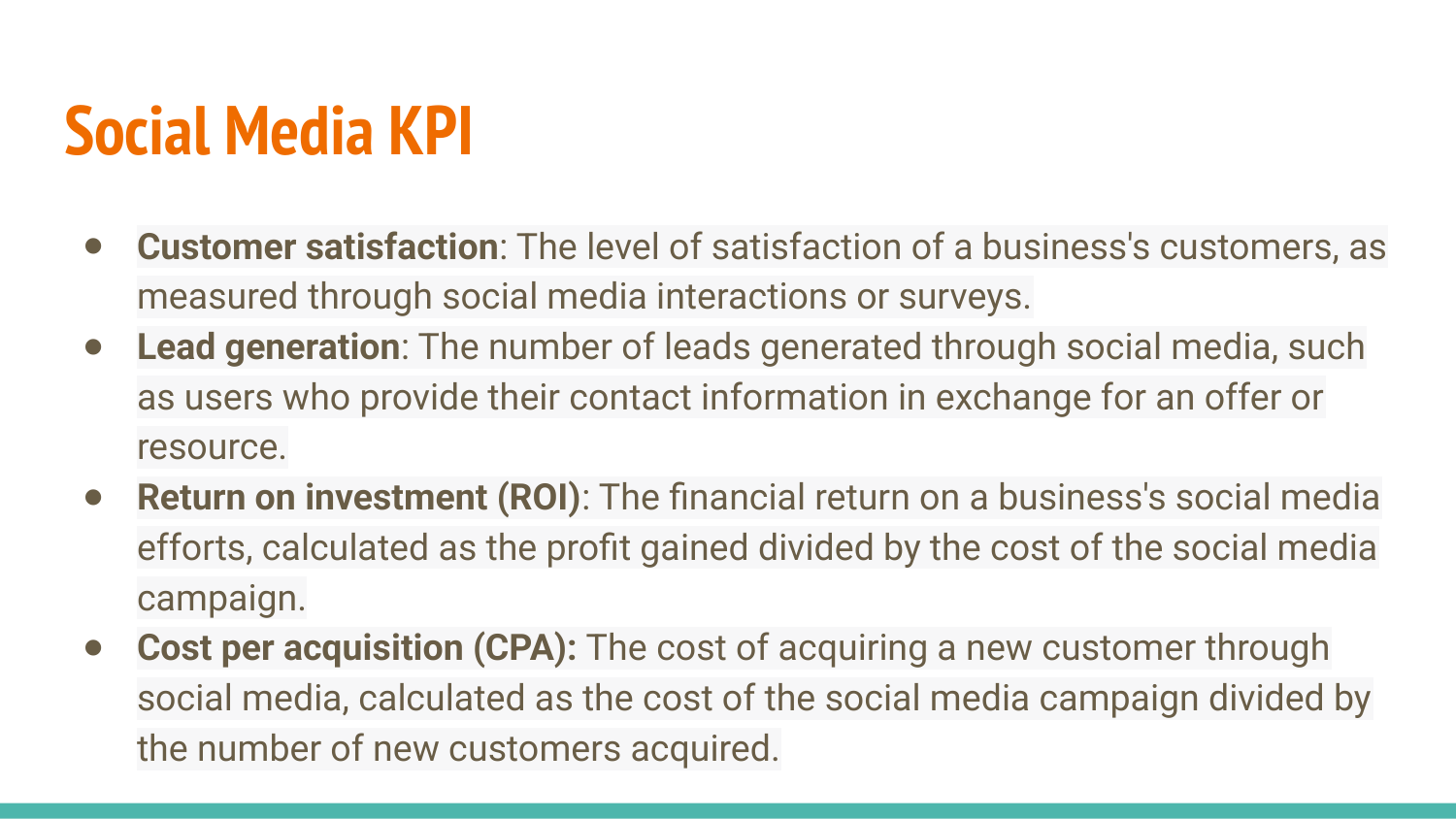

# Social Media KPI
Customer satisfaction: The level of satisfaction of a business's customers, as measured through social media interactions or surveys.
Lead generation: The number of leads generated through social media, such as users who provide their contact information in exchange for an offer or resource.
Return on investment (ROI): The financial return on a business's social media efforts, calculated as the profit gained divided by the cost of the social media campaign.
Cost per acquisition (CPA): The cost of acquiring a new customer through social media, calculated as the cost of the social media campaign divided by the number of new customers acquired.